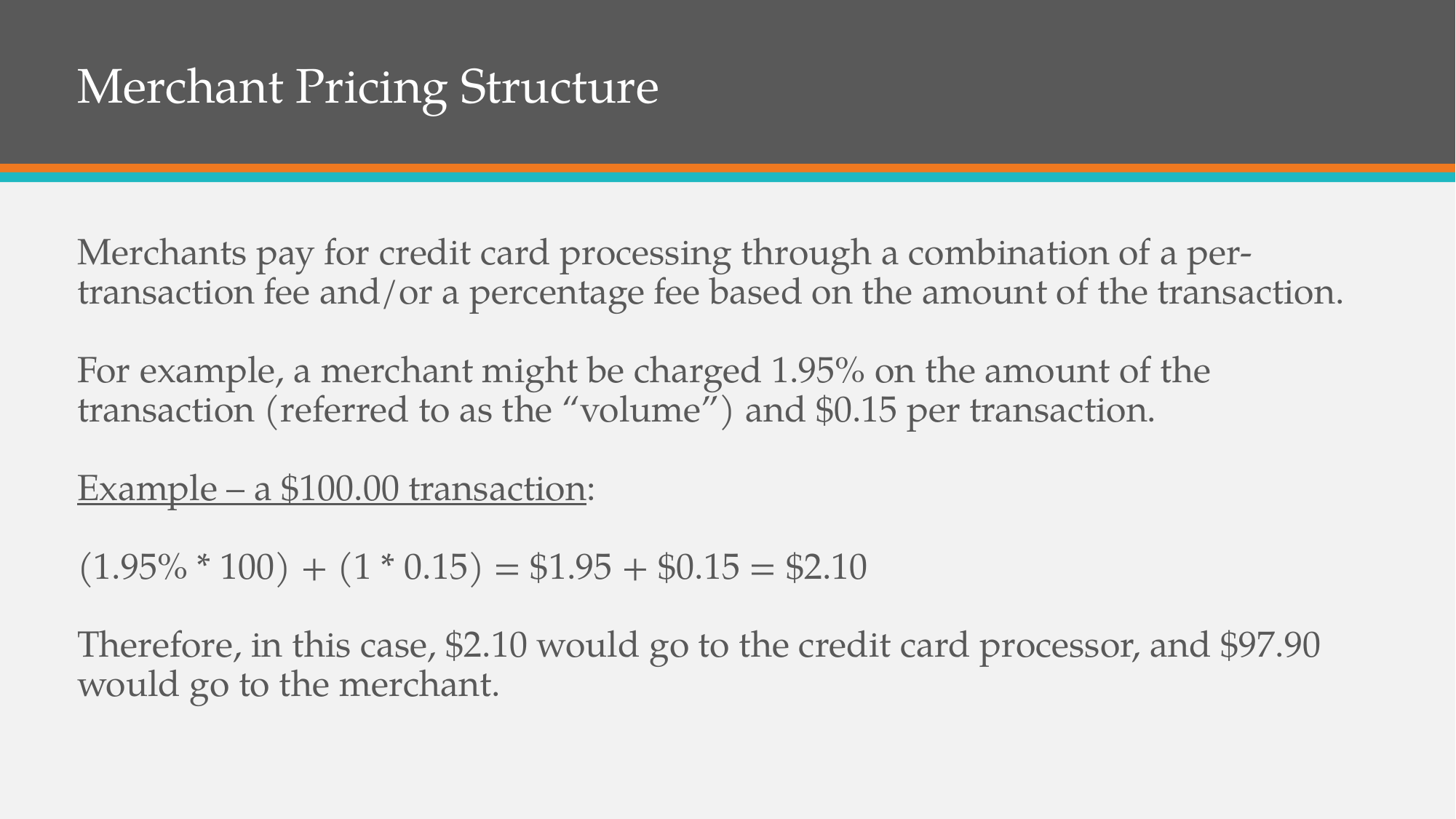

# Merchant Pricing Structure
Merchants pay for credit card processing through a combination of a per-transaction fee and/or a percentage fee based on the amount of the transaction.

For example, a merchant might be charged 1.95% on the amount of the transaction (referred to as the “volume”) and $0.15 per transaction.

Example – a $100.00 transaction:

(1.95% * 100) + (1 * 0.15) = $1.95 + $0.15 = $2.10

Therefore, in this case, $2.10 would go to the credit card processor, and $97.90 would go to the merchant.